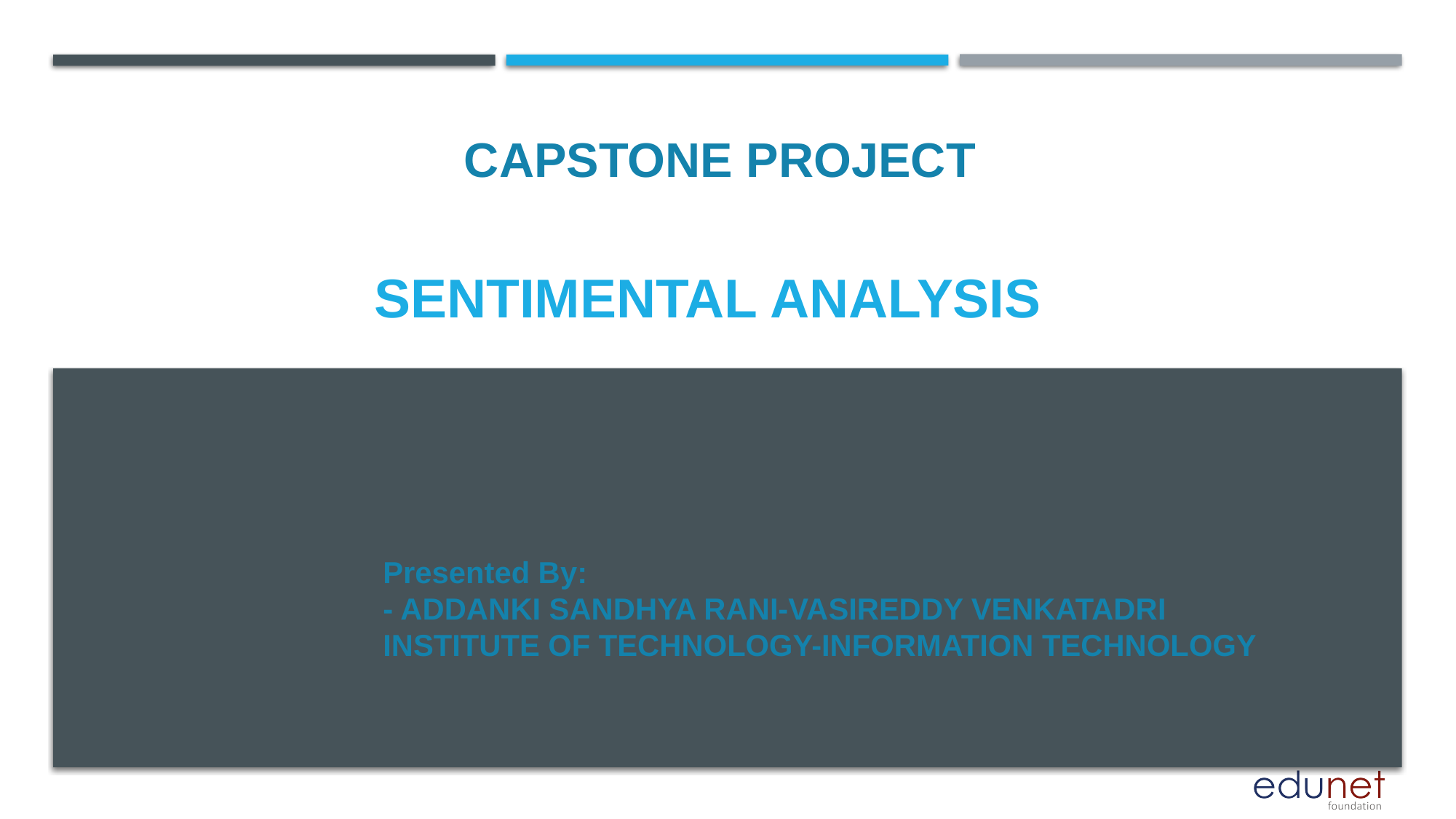

CAPSTONE PROJECT
# SENTIMENTAL ANALYSIS
Presented By:
- ADDANKI SANDHYA RANI-VASIREDDY VENKATADRI INSTITUTE OF TECHNOLOGY-INFORMATION TECHNOLOGY